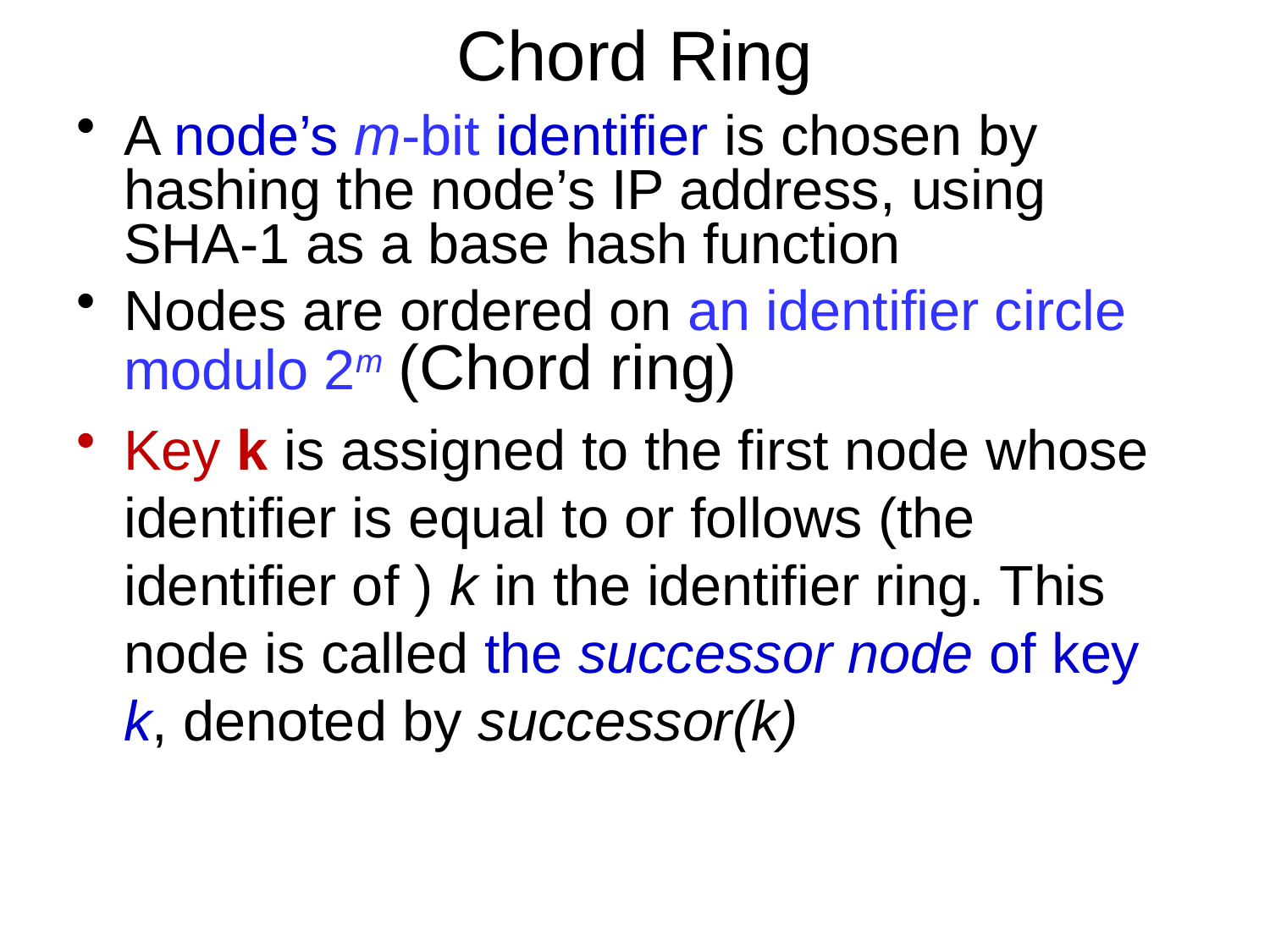

# Chord Ring
A node’s m-bit identifier is chosen by hashing the node’s IP address, using SHA-1 as a base hash function
Nodes are ordered on an identifier circle modulo 2m (Chord ring)
Key k is assigned to the first node whose identifier is equal to or follows (the identifier of ) k in the identifier ring. This node is called the successor node of key k, denoted by successor(k)